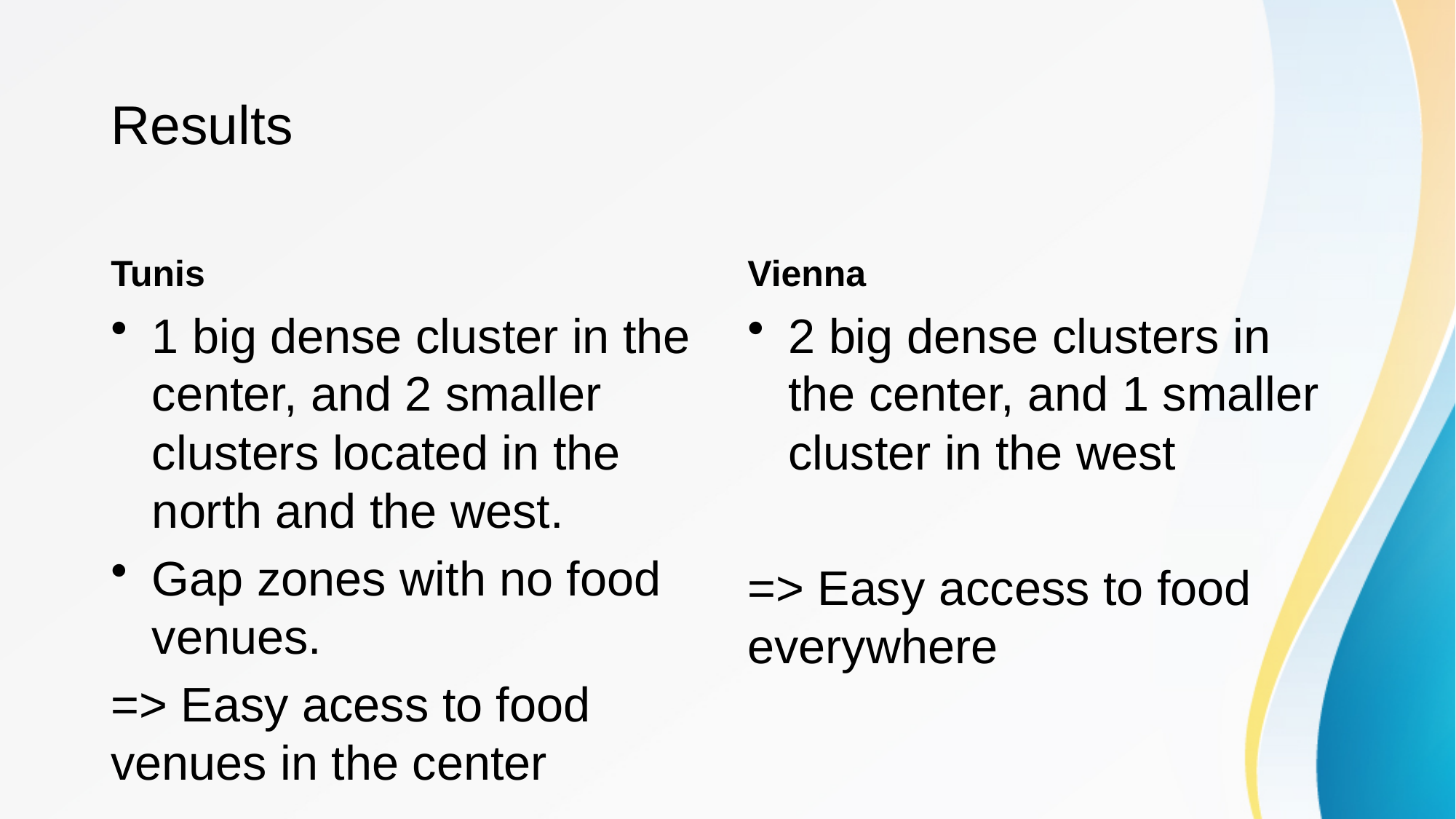

# Results
Tunis
Vienna
1 big dense cluster in the center, and 2 smaller clusters located in the north and the west.
Gap zones with no food venues.
=> Easy acess to food venues in the center
2 big dense clusters in the center, and 1 smaller cluster in the west

=> Easy access to food everywhere